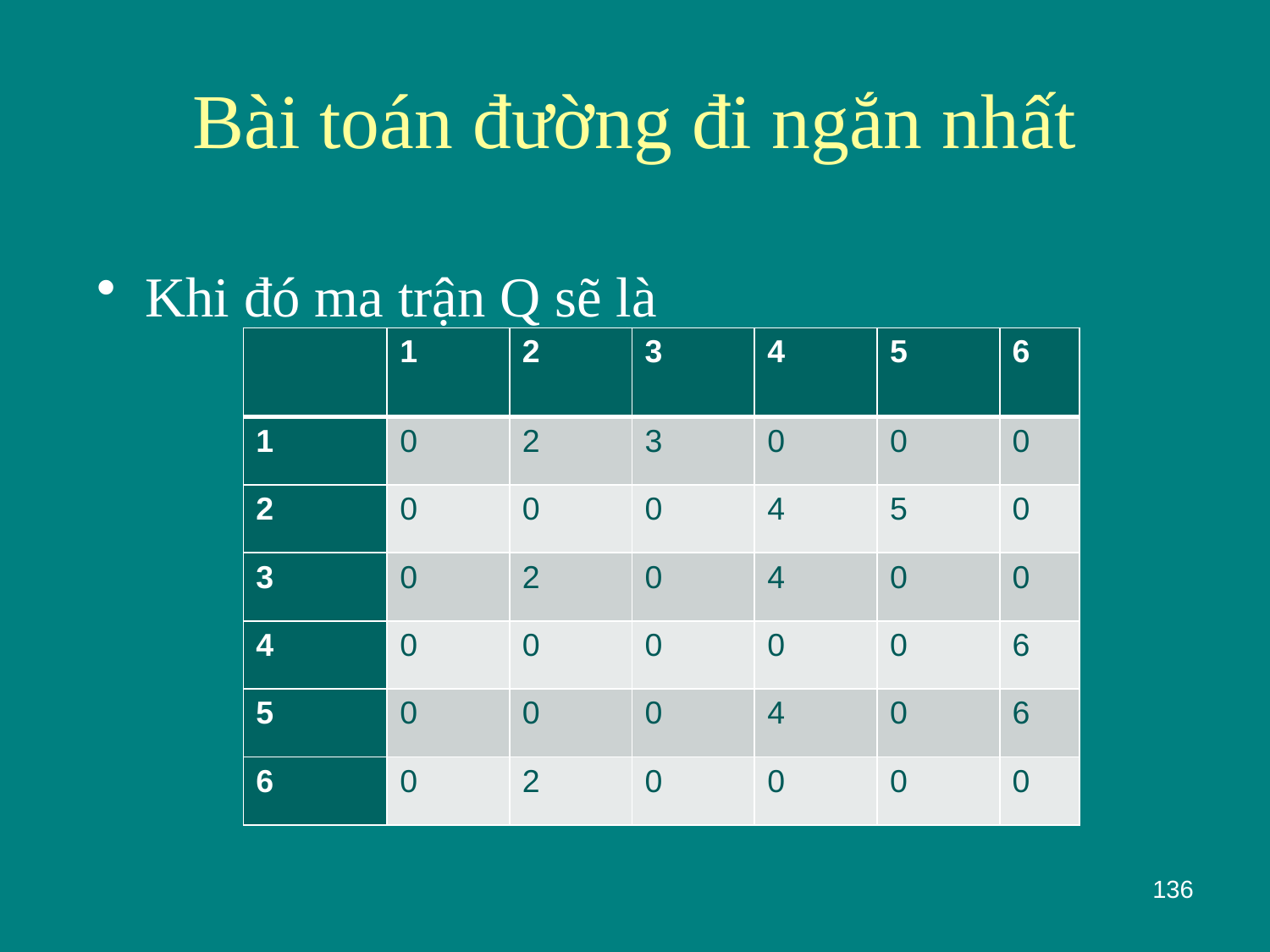

# Bài toán đường đi ngắn nhất
Khi đó ma trận Q sẽ là

|  | 1 | 2 | 3 | 4 | 5 | 6 |
| --- | --- | --- | --- | --- | --- | --- |
| 1 | 0 | 2 | 3 | 0 | 0 | 0 |
| 2 | 0 | 0 | 0 | 4 | 5 | 0 |
| 3 | 0 | 2 | 0 | 4 | 0 | 0 |
| 4 | 0 | 0 | 0 | 0 | 0 | 6 |
| 5 | 0 | 0 | 0 | 4 | 0 | 6 |
| 6 | 0 | 2 | 0 | 0 | 0 | 0 |
|  | 1 | 2 | 3 | 4 | 5 | 6 |
| --- | --- | --- | --- | --- | --- | --- |
| 1 | 0 | 4 | 1 | ∞ | ∞ | ∞ |
| 2 | ∞ | 0 | ∞ | 5 | 3 | ∞ |
| 3 | ∞ | 2 | 0 | 10 | ∞ | ∞ |
| 4 | ∞ | ∞ | ∞ | 0 | ∞ | 9 |
| 5 | ∞ | ∞ | ∞ | 4 | 0 | 7 |
| 6 | ∞ | 6 | ∞ | ∞ | ∞ | 9 |
136